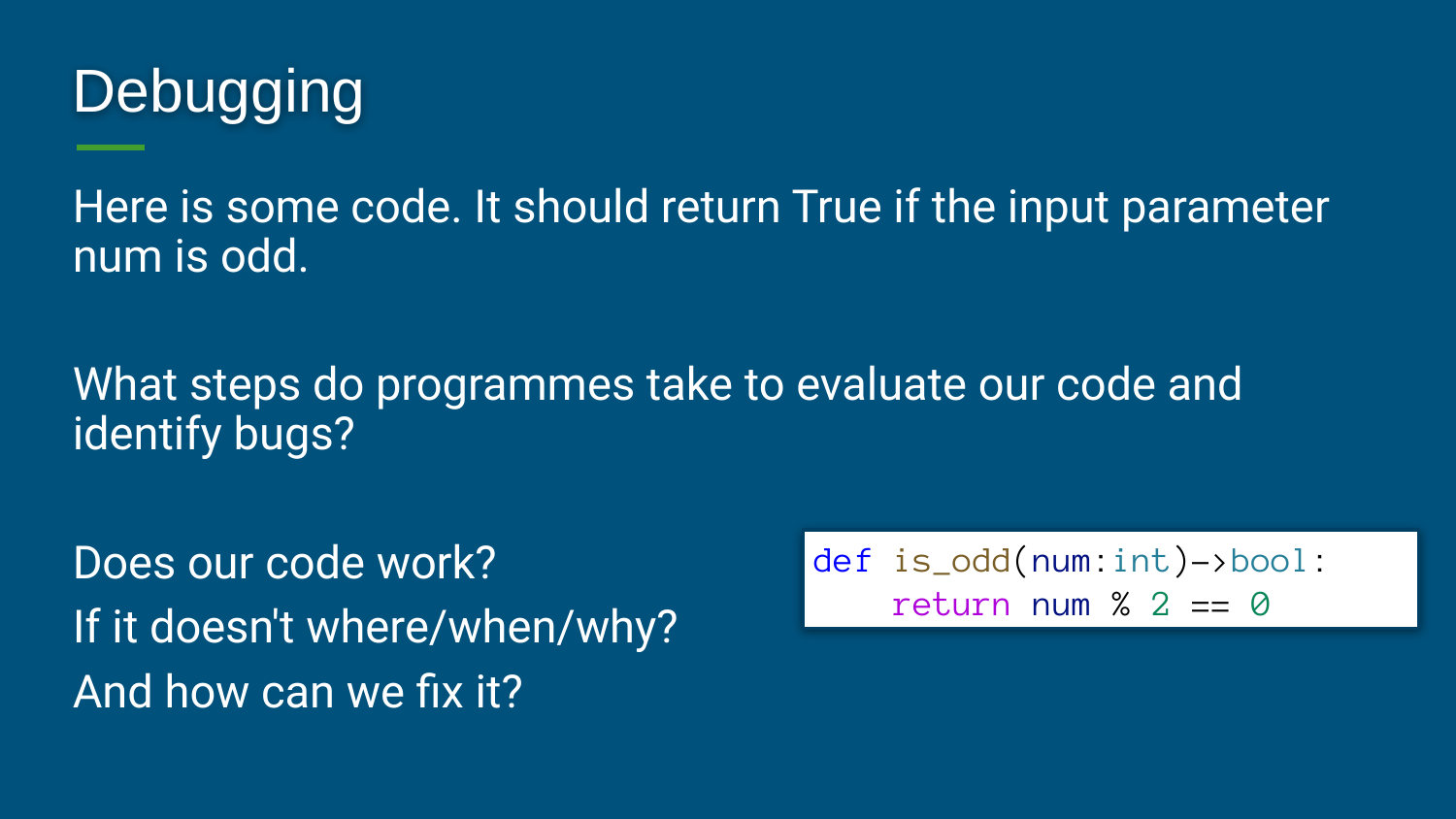

# Debugging
Here is some code. It should return True if the input parameter num is odd.

What steps do programmes take to evaluate our code and identify bugs?

Does our code work?
If it doesn't where/when/why?
And how can we fix it?
def is_odd(num:int)->bool:
    return num % 2 == 0